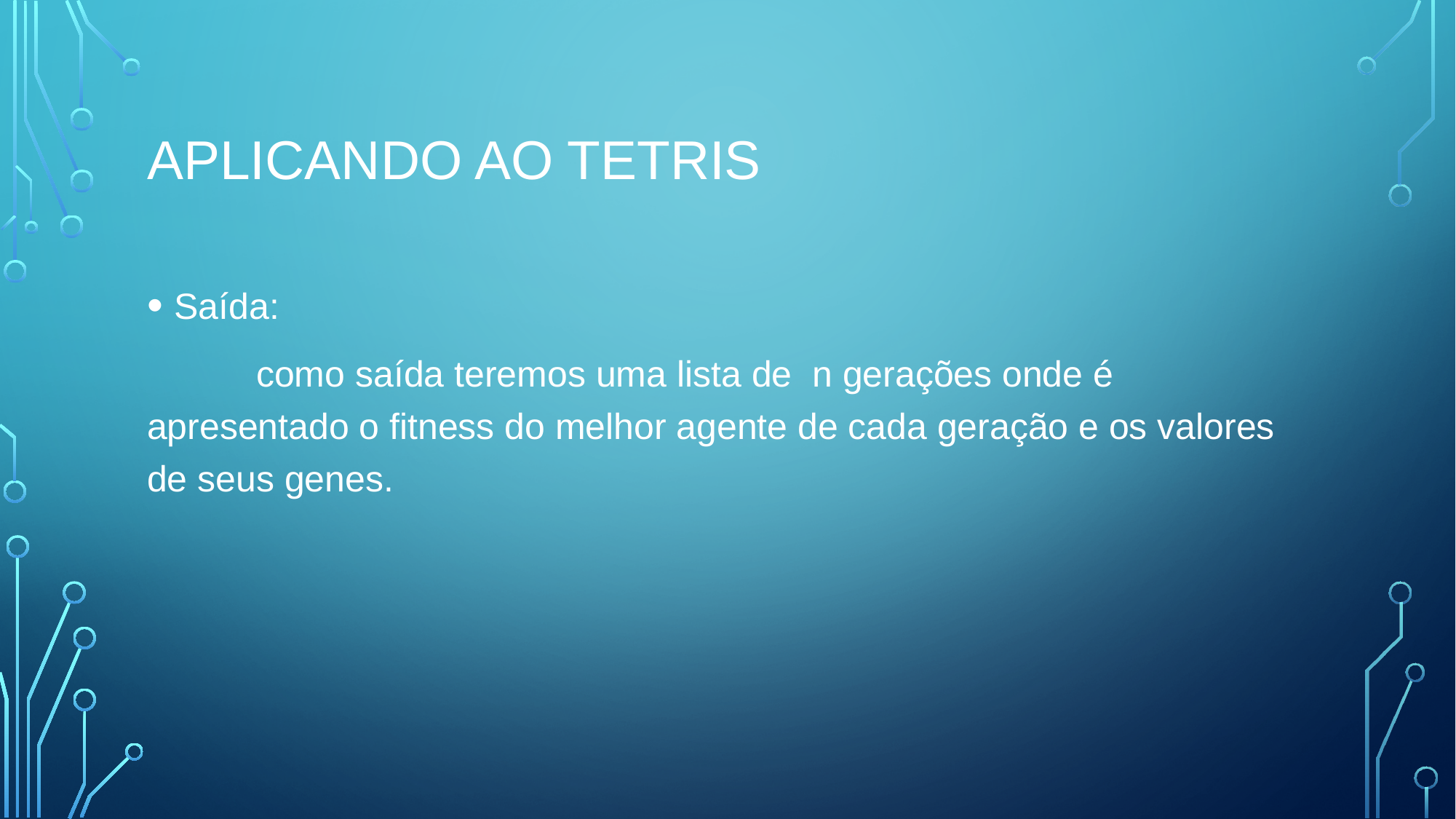

# Aplicando ao tetris
Saída:
	como saída teremos uma lista de  n gerações onde é apresentado o fitness do melhor agente de cada geração e os valores de seus genes.